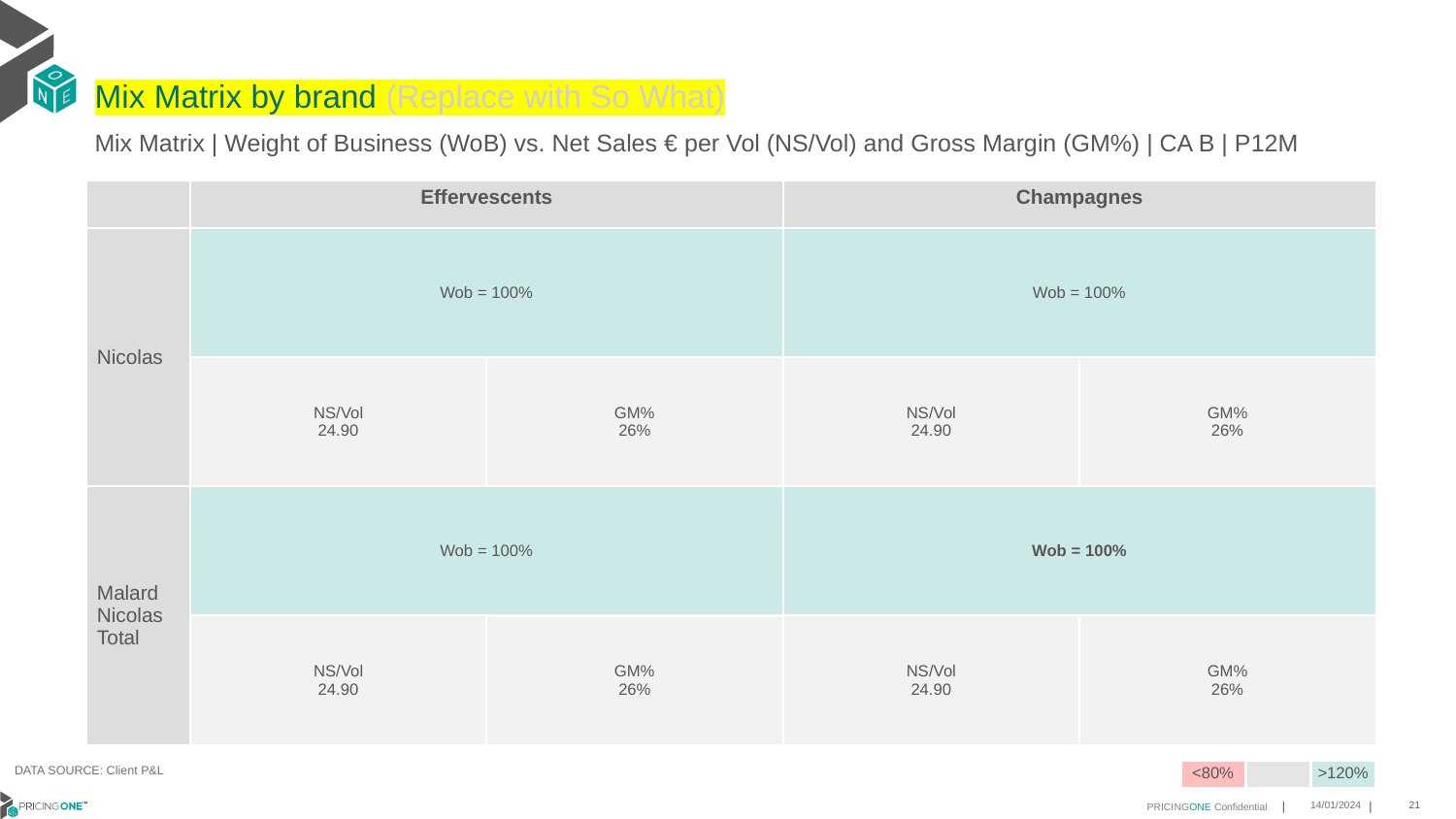

# Mix Matrix by brand (Replace with So What)
Mix Matrix | Weight of Business (WoB) vs. Net Sales € per Vol (NS/Vol) and Gross Margin (GM%) | CA B | P12M
|  | Effervescents |  | Champagnes |  |
| --- | --- | --- | --- | --- |
| Nicolas | Wob = 100% |  | Wob = 100% |  |
|  | NS/Vol 24.90 | GM% 26% | NS/Vol 24.90 | GM% 26% |
| Malard Nicolas Total | Wob = 100% |  | Wob = 100% |  |
|  | NS/Vol 24.90 | GM% 26% | NS/Vol 24.90 | GM% 26% |
DATA SOURCE: Client P&L
| <80% |  | >120% |
| --- | --- | --- |

14/01/2024
21